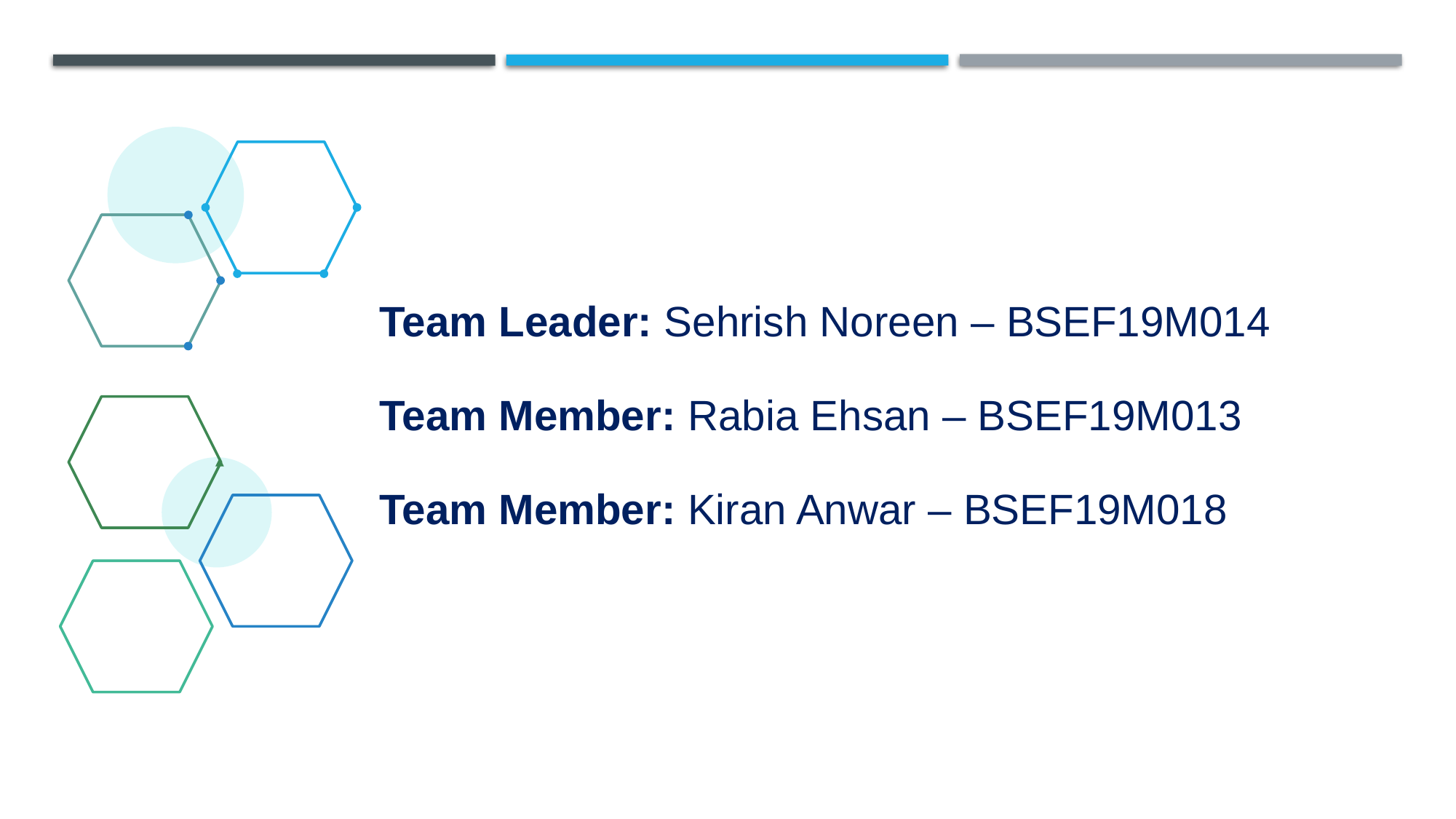

Team Leader: Sehrish Noreen – BSEF19M014
Team Member: Rabia Ehsan – BSEF19M013
Team Member: Kiran Anwar – BSEF19M018